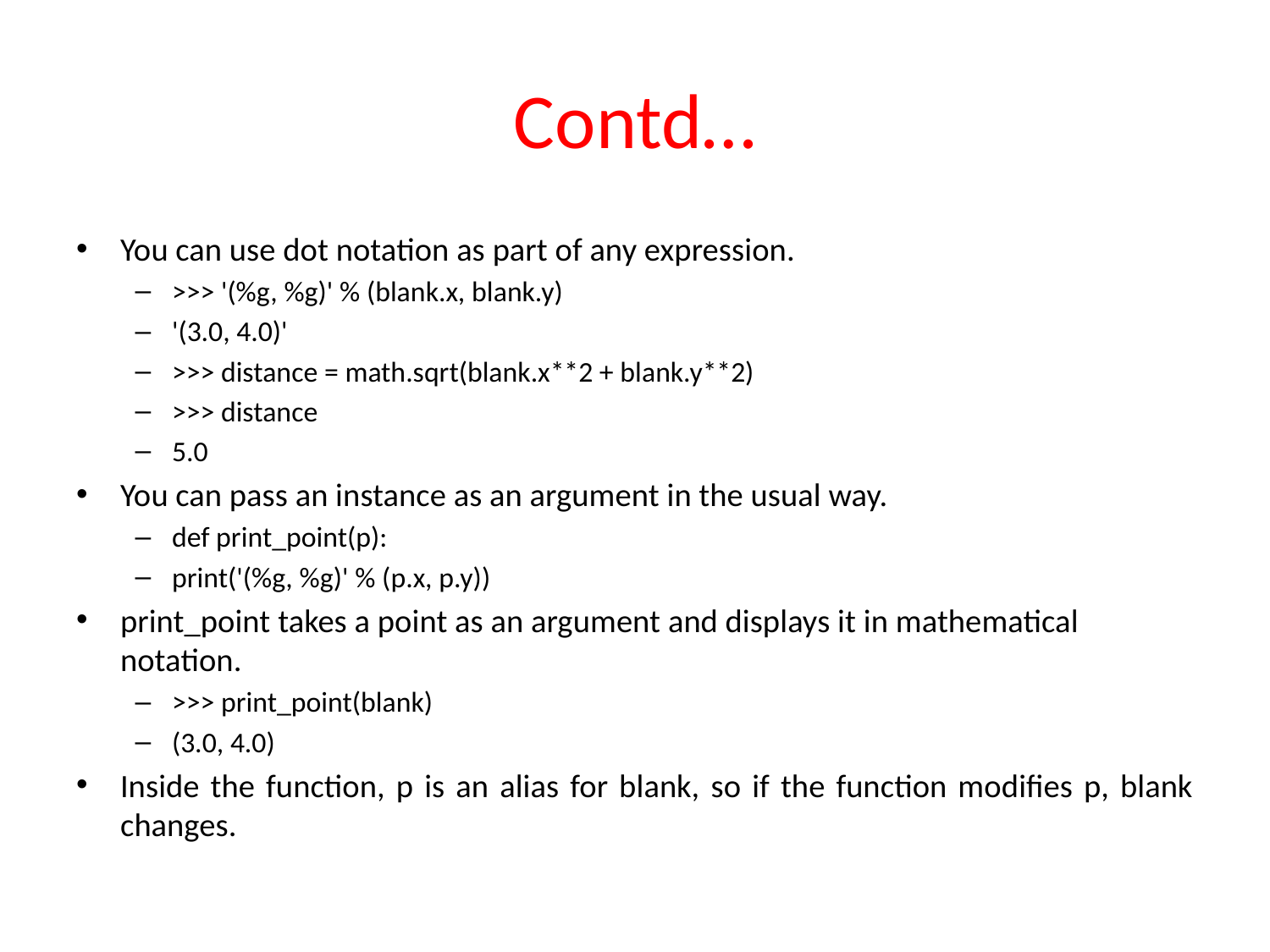

# Contd…
You can use dot notation as part of any expression.
>>> '(%g, %g)' % (blank.x, blank.y)
'(3.0, 4.0)'
>>> distance = math.sqrt(blank.x**2 + blank.y**2)
>>> distance
5.0
You can pass an instance as an argument in the usual way.
def print_point(p):
print('(%g, %g)' % (p.x, p.y))
print_point takes a point as an argument and displays it in mathematical notation.
>>> print_point(blank)
(3.0, 4.0)
Inside the function, p is an alias for blank, so if the function modifies p, blank changes.